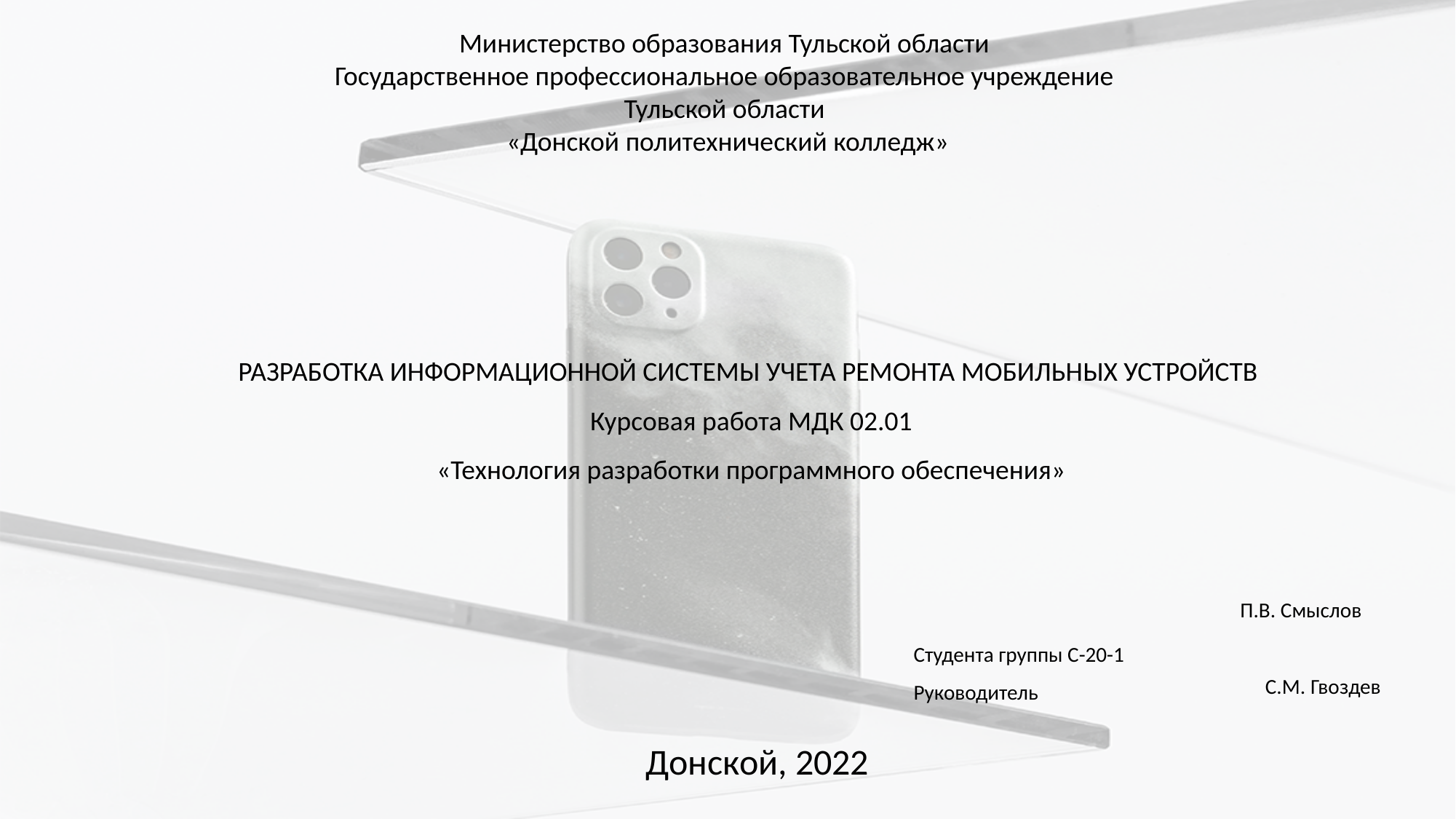

Министерство образования Тульской области
Государственное профессиональное образовательное учреждение
Тульской области
«Донской политехнический колледж»
Разработка информационной системы учета ремонта мобильных устройств
Курсовая работа МДК 02.01
«Технология разработки программного обеспечения»
| Студента группы С-20-1 | П.В. Смыслов |
| --- | --- |
| Руководитель | С.М. Гвоздев |
Донской, 2022